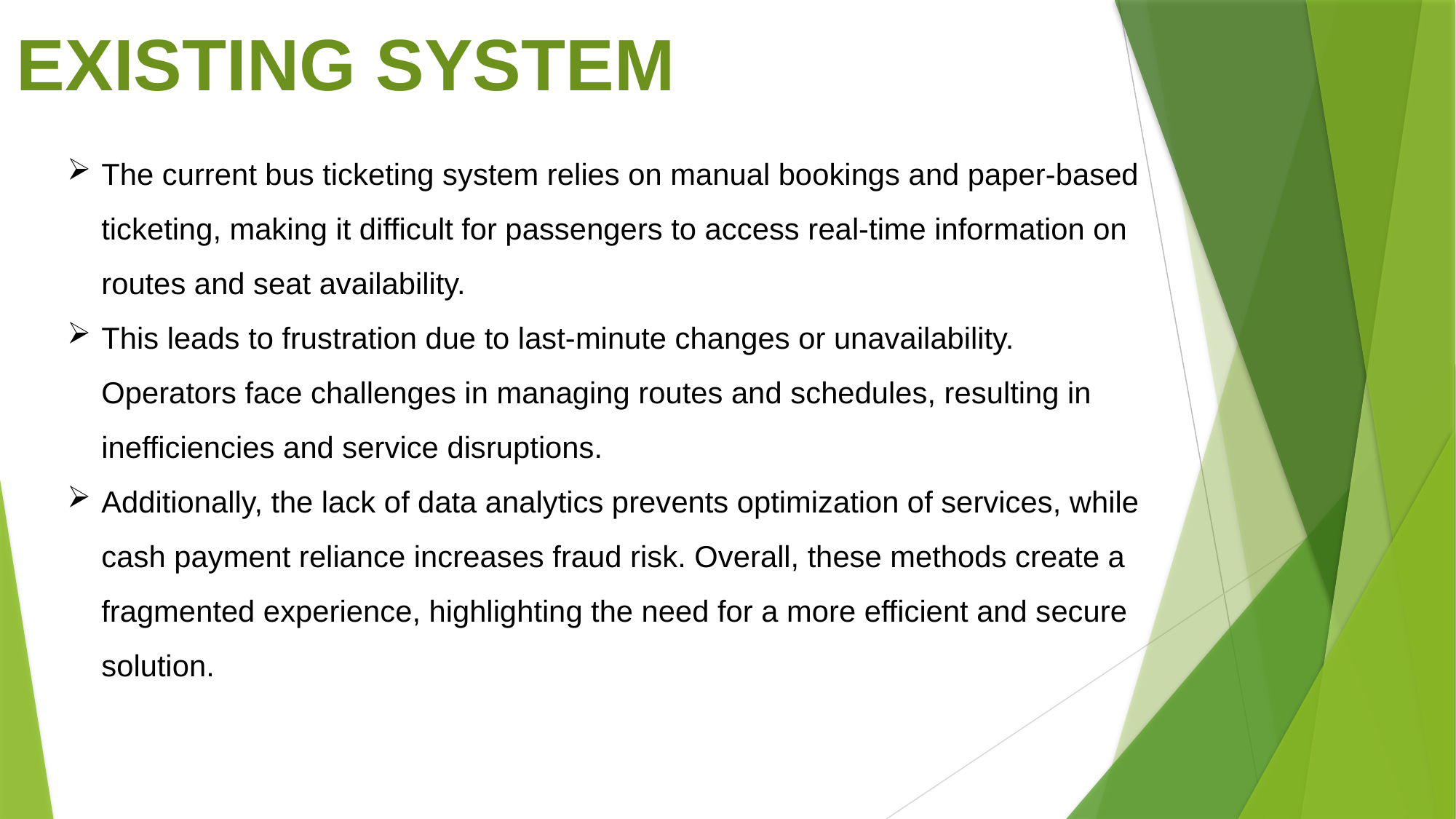

EXISTING SYSTEM
The current bus ticketing system relies on manual bookings and paper-based ticketing, making it difficult for passengers to access real-time information on routes and seat availability.
This leads to frustration due to last-minute changes or unavailability. Operators face challenges in managing routes and schedules, resulting in inefficiencies and service disruptions.
Additionally, the lack of data analytics prevents optimization of services, while cash payment reliance increases fraud risk. Overall, these methods create a fragmented experience, highlighting the need for a more efficient and secure solution.
This presentation uses a free template provided by FPPT.com
www.free-power-point-templates.com